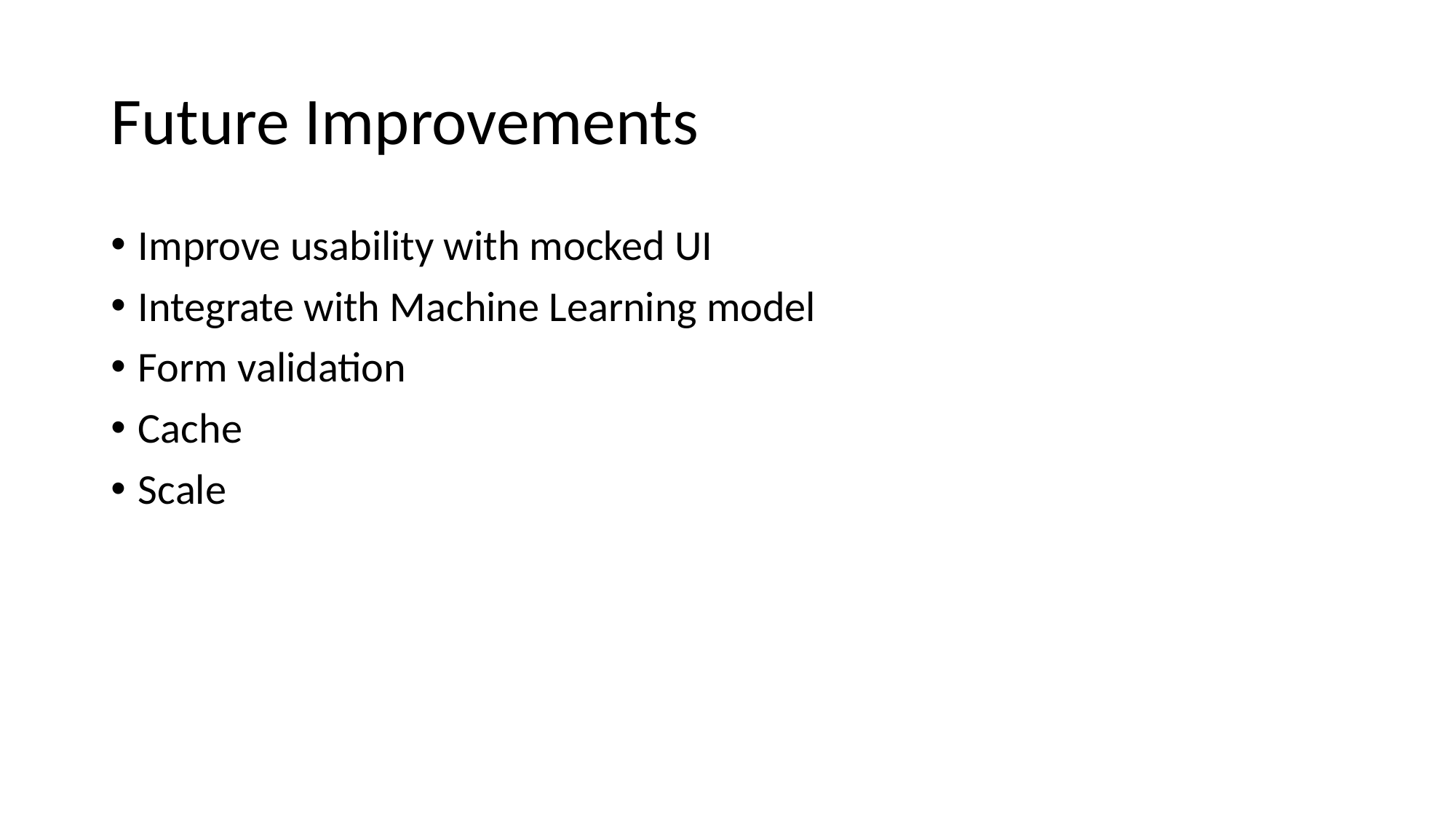

# Future Improvements
Improve usability with mocked UI
Integrate with Machine Learning model
Form validation
Cache
Scale